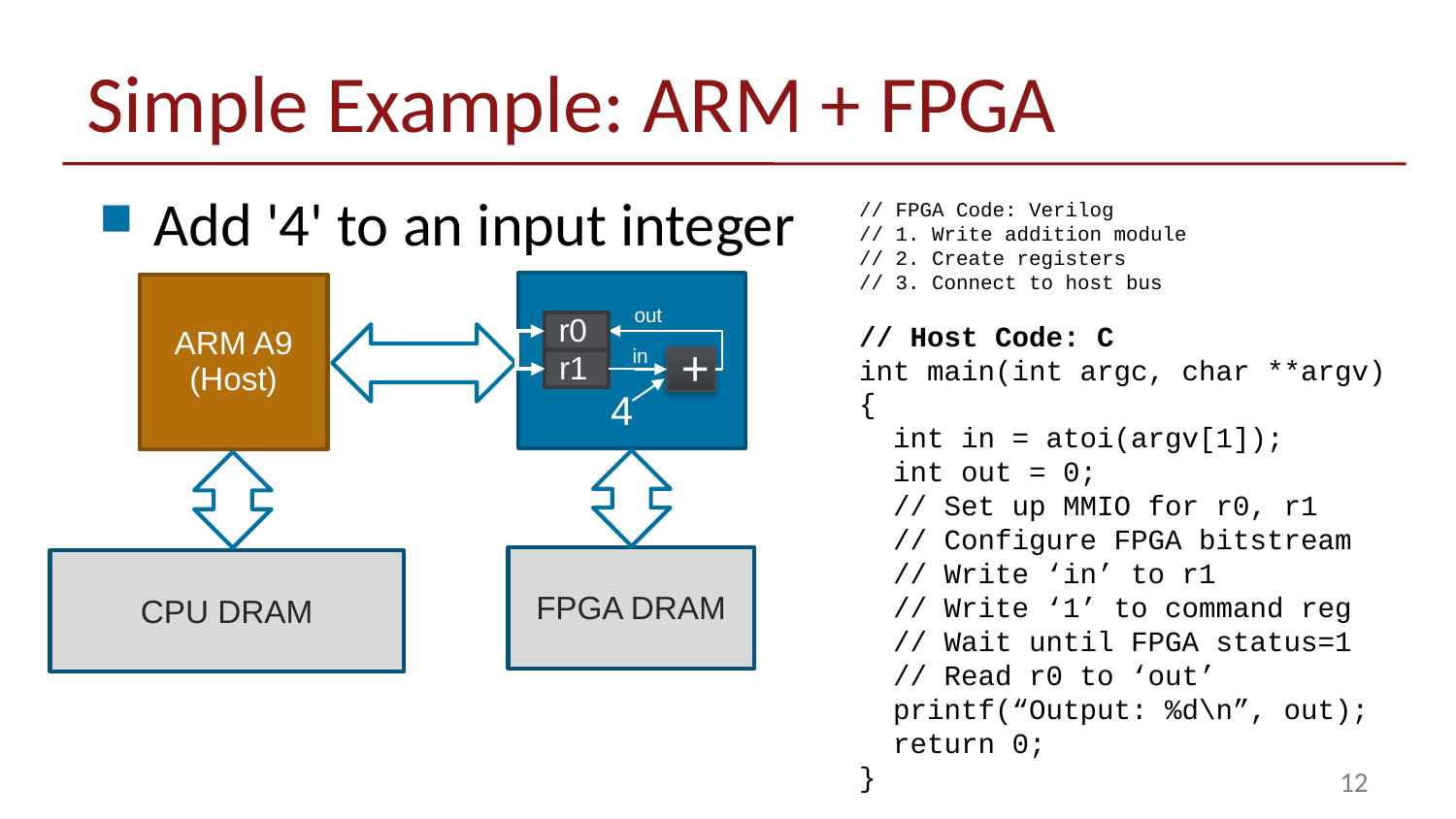

# Simple Example: ARM + FPGA
Add '4' to an input integer

// FPGA Code: Verilog
// 1. Write addition module
// 2. Create registers
// 3. Connect to host bus

// Host Code: C
int main(int argc, char **argv) {
  int in = atoi(argv[1]);
  int out = 0;
  // Set up MMIO for r0, r1
  // Configure FPGA bitstream
  // Write ‘in’ to r1
  // Write ‘1’ to command reg
  // Wait until FPGA status=1
  // Read r0 to ‘out’
  printf(“Output: %d\n”, out);
  return 0;
}

ARM A9
(Host)
out
r0
in
+
r1
4

FPGA DRAM

CPU DRAM

12